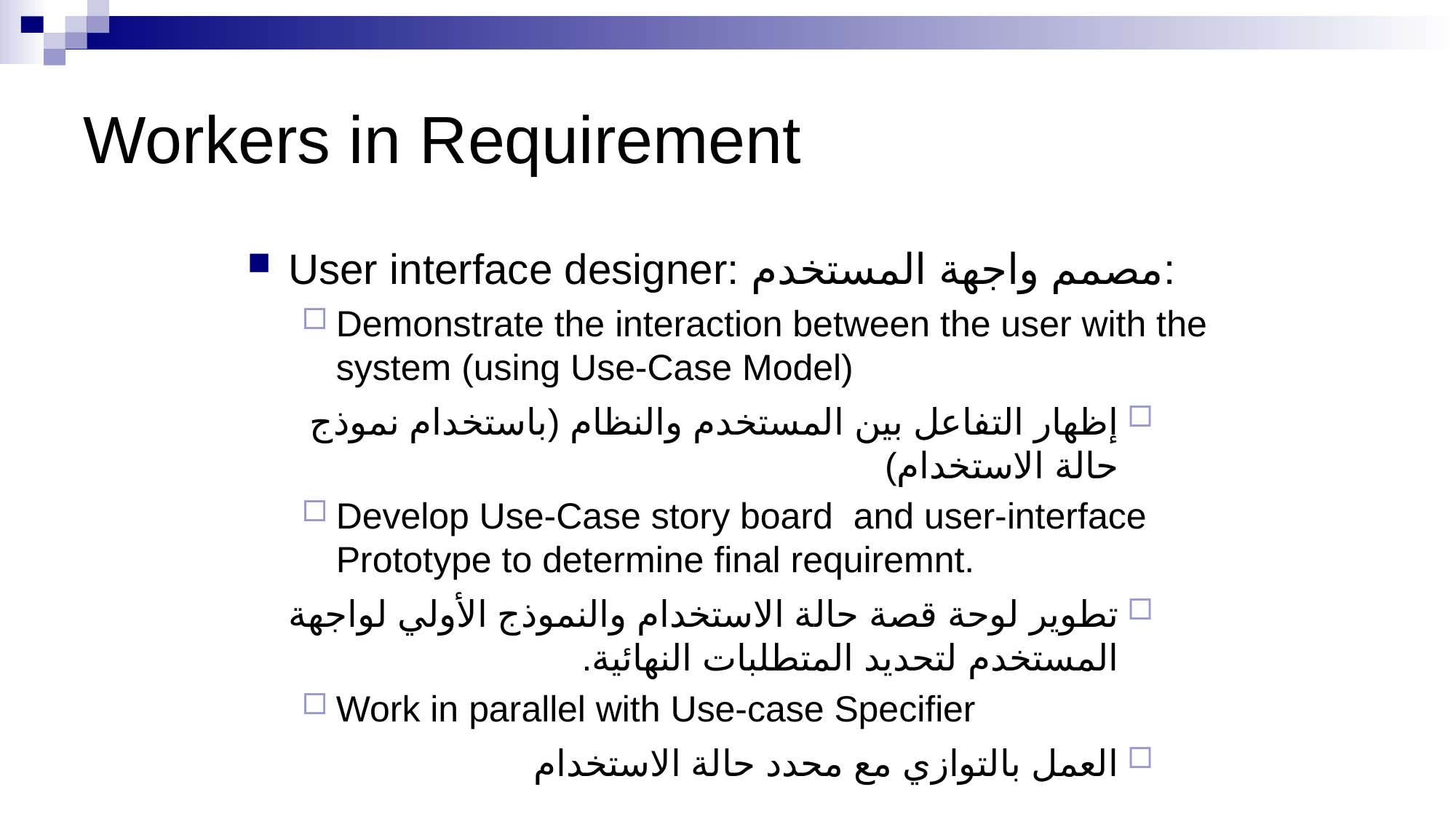

# Workers in Requirement
User interface designer: مصمم واجهة المستخدم:
Demonstrate the interaction between the user with the system (using Use-Case Model)
إظهار التفاعل بين المستخدم والنظام (باستخدام نموذج حالة الاستخدام)
Develop Use-Case story board  and user-interface Prototype to determine final requiremnt.
تطوير لوحة قصة حالة الاستخدام والنموذج الأولي لواجهة المستخدم لتحديد المتطلبات النهائية.
Work in parallel with Use-case Specifier
العمل بالتوازي مع محدد حالة الاستخدام